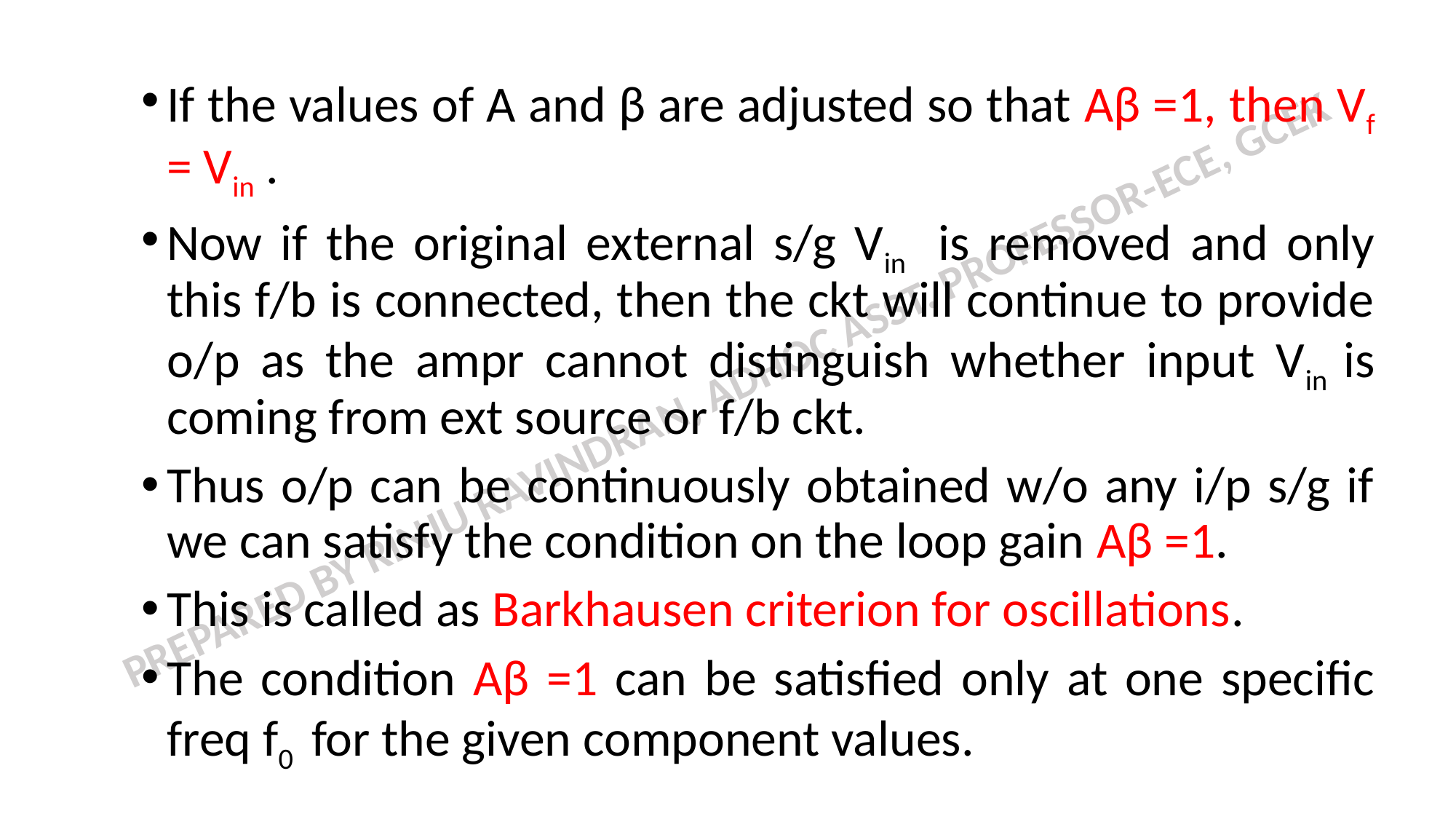

If the values of A and β are adjusted so that Aβ =1, then Vf = Vin .
Now if the original external s/g Vin  is removed and only this f/b is connected, then the ckt will continue to provide o/p as the ampr cannot distinguish whether input Vin is coming from ext source or f/b ckt.
Thus o/p can be continuously obtained w/o any i/p s/g if we can satisfy the condition on the loop gain Aβ =1.
This is called as Barkhausen criterion for oscillations.
The condition Aβ =1 can be satisfied only at one specific freq f0  for the given component values.